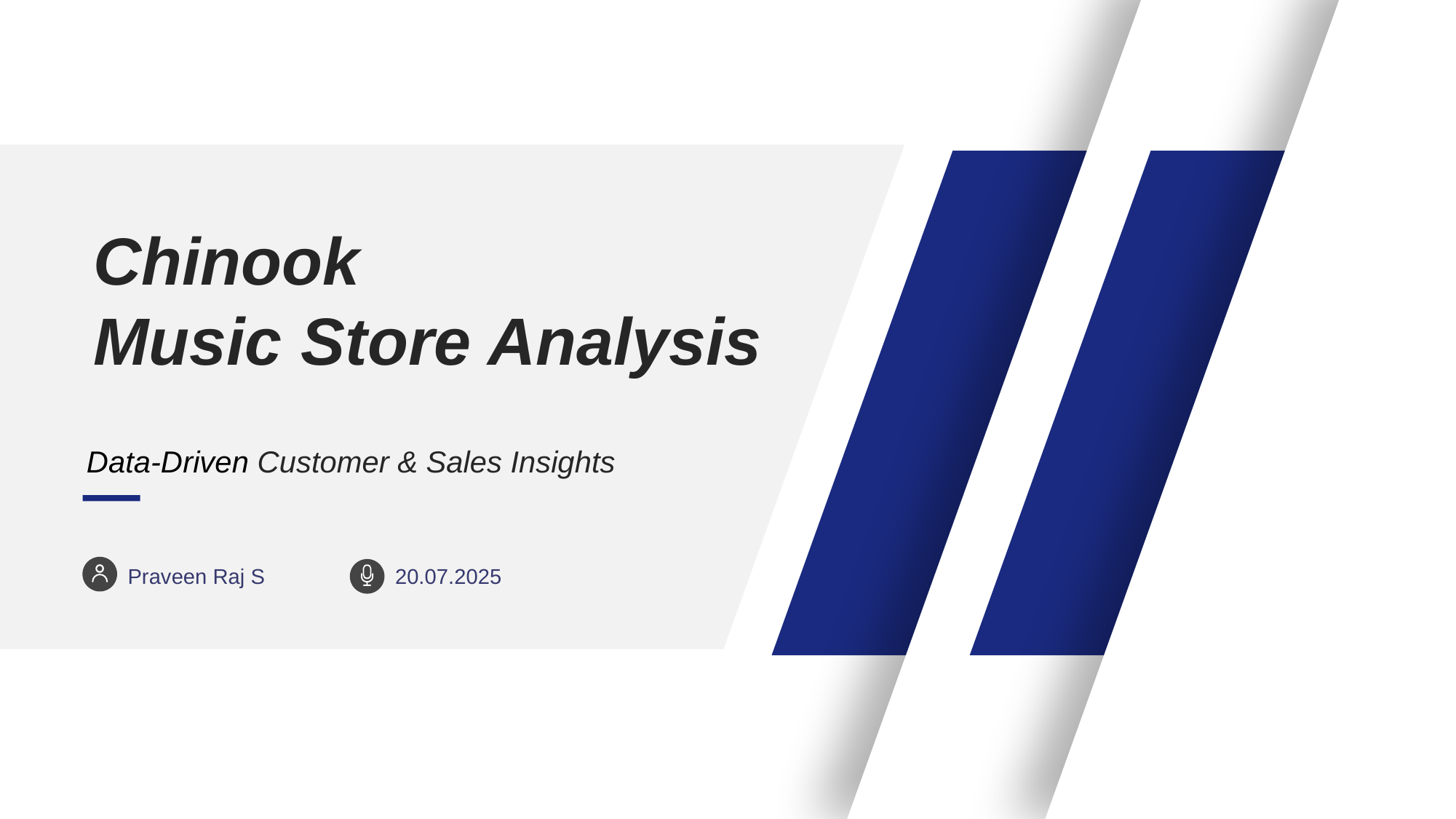

Chinook
Music Store Analysis
Data-Driven Customer & Sales Insights

Praveen Raj S
20.07.2025